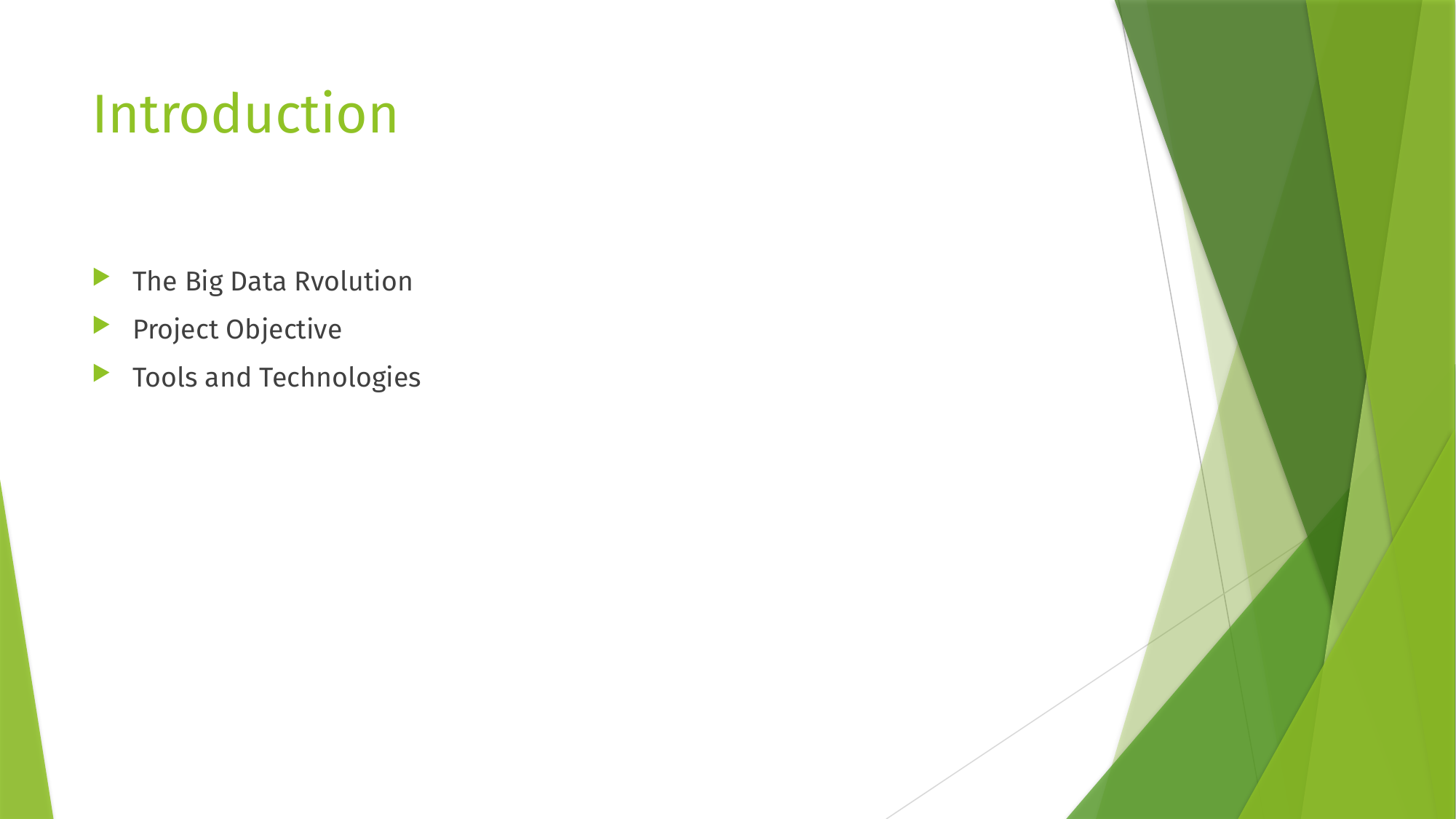

# Introduction
The Big Data Rvolution
Project Objective
Tools and Technologies